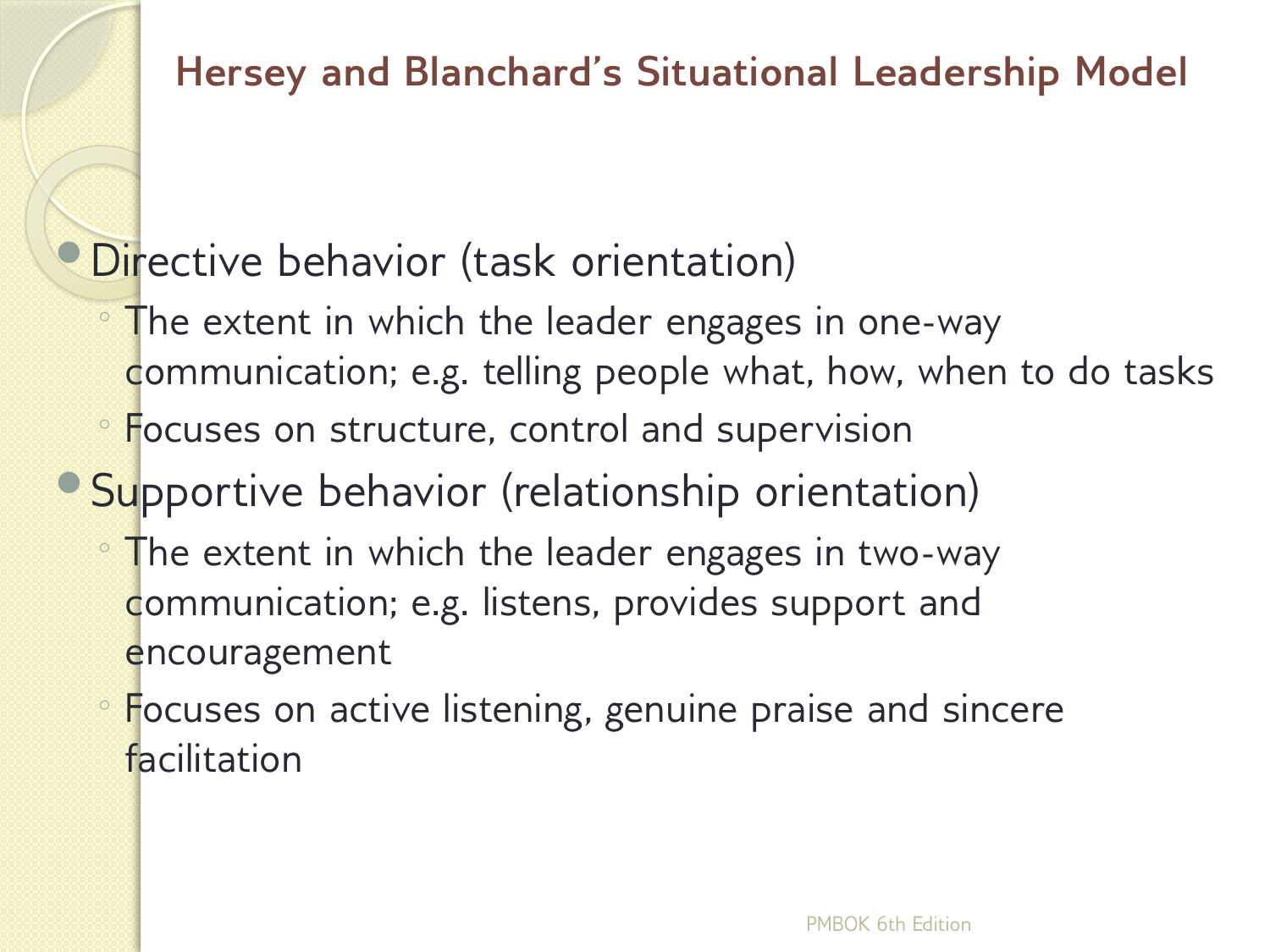

# Hersey and Blanchard’s Situational Leadership Model
Directive behavior (task orientation)
The extent in which the leader engages in one-way communication; e.g. telling people what, how, when to do tasks
Focuses on structure, control and supervision
Supportive behavior (relationship orientation)
The extent in which the leader engages in two-way communication; e.g. listens, provides support and encouragement
Focuses on active listening, genuine praise and sincere facilitation
PMBOK 6th Edition